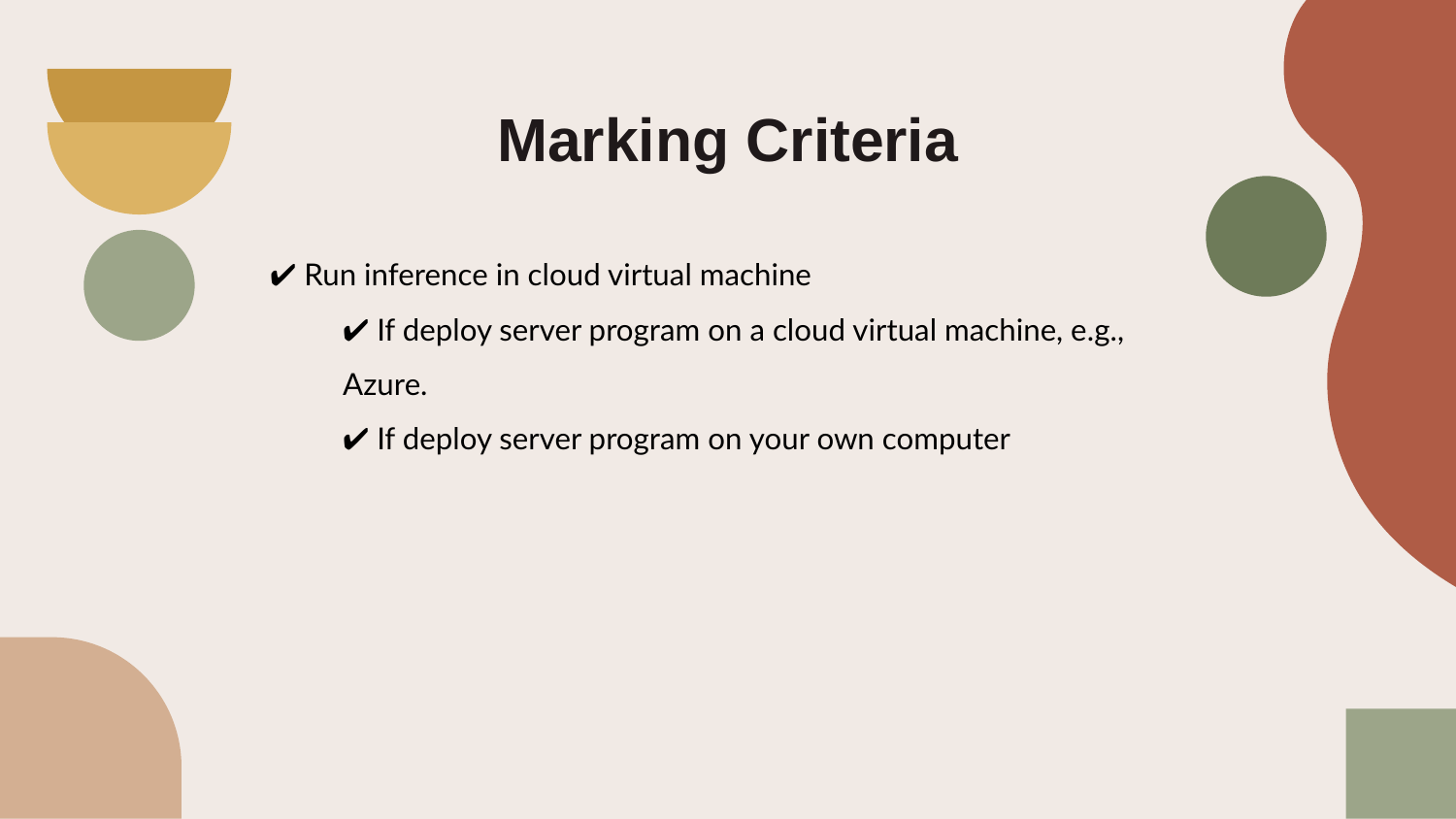

Marking Criteria
✔️ Run inference in cloud virtual machine
✔️ If deploy server program on a cloud virtual machine, e.g.,
Azure.
✔️ If deploy server program on your own computer